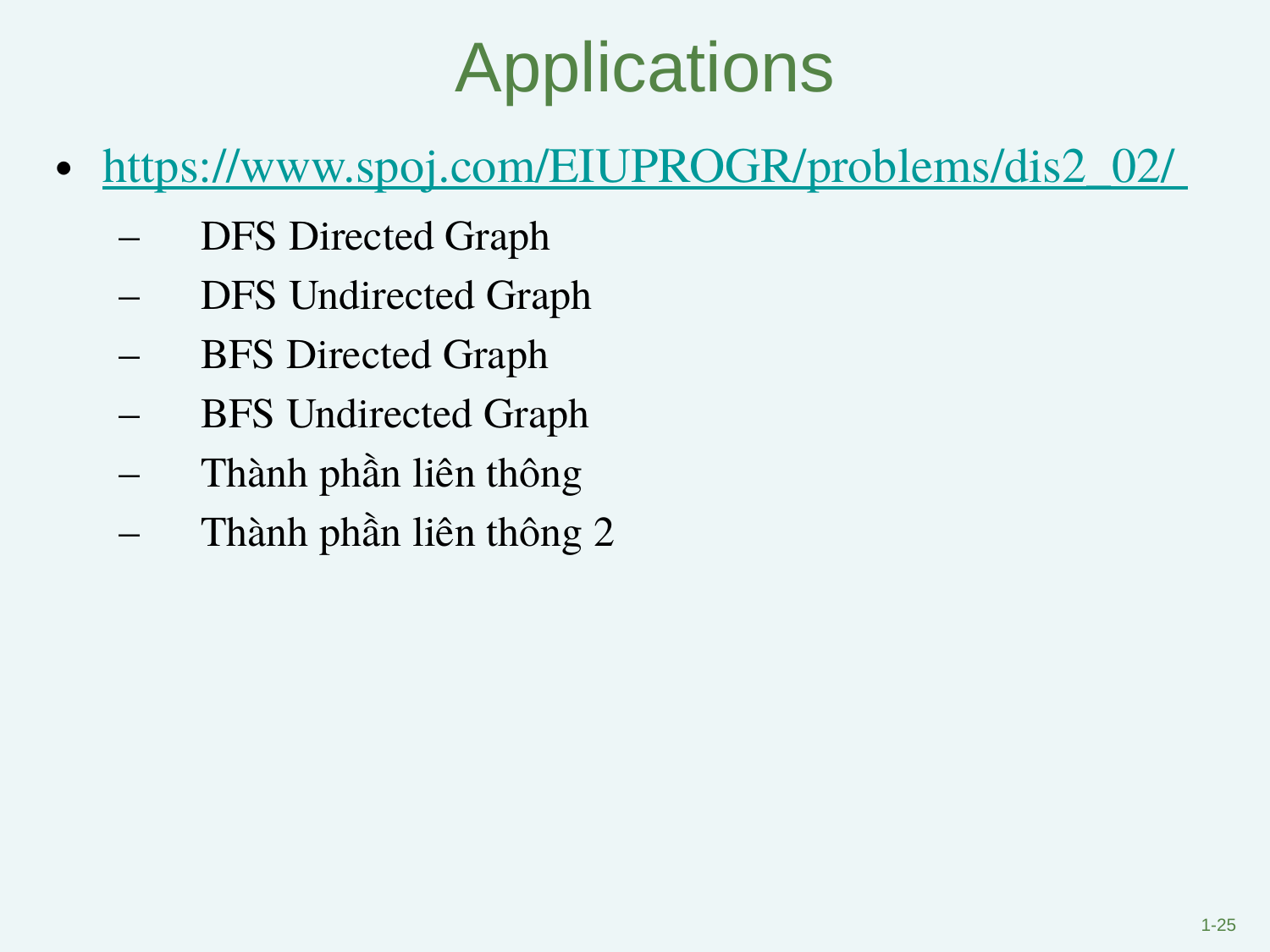

# Applications
https://www.spoj.com/EIUPROGR/problems/dis2_02/
   DFS Directed Graph
   DFS Undirected Graph
   BFS Directed Graph
   BFS Undirected Graph
   Thành phần liên thông
   Thành phần liên thông 2

1-25